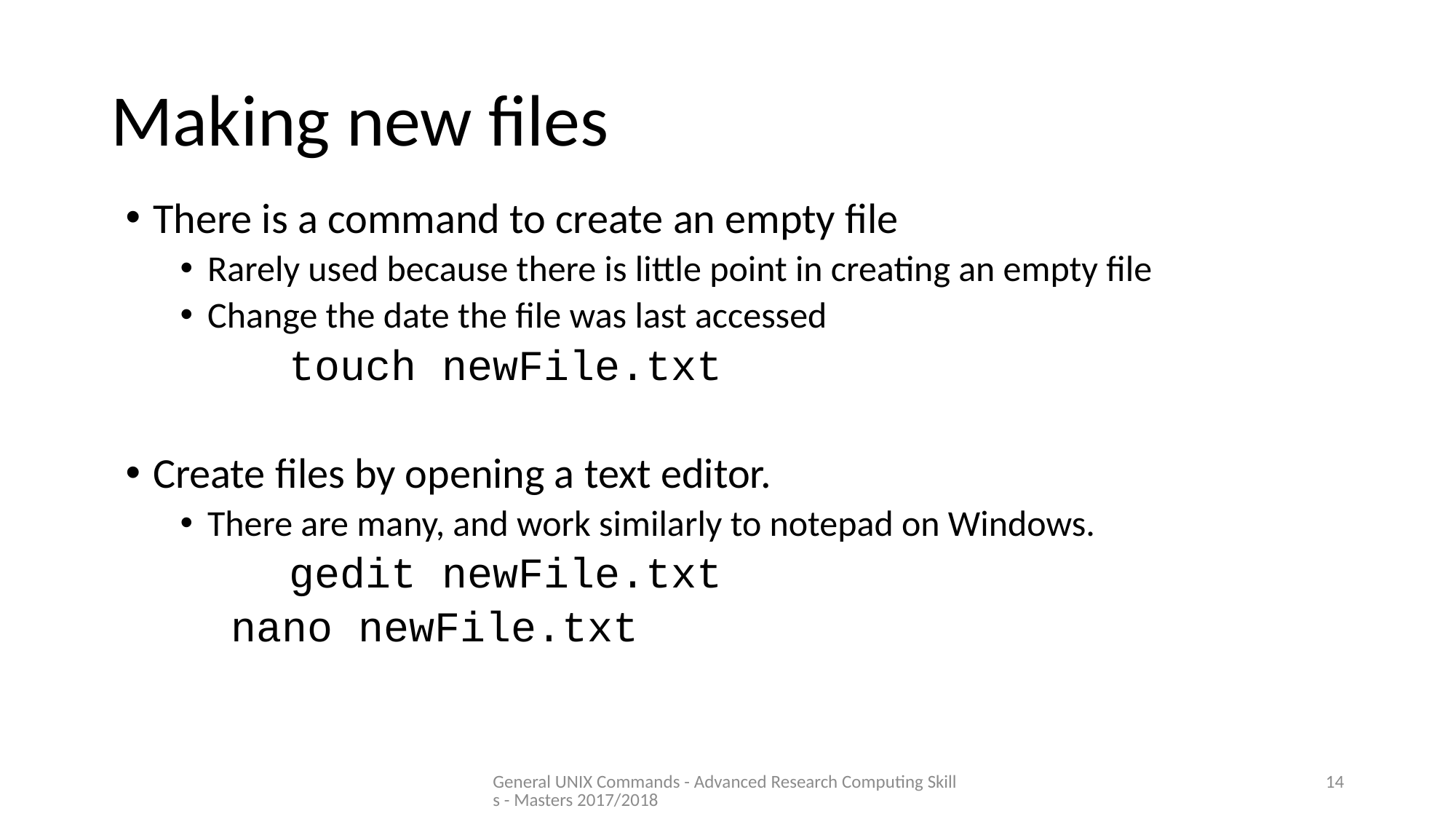

# Making new files
There is a command to create an empty file
Rarely used because there is little point in creating an empty file
Change the date the file was last accessed
	touch newFile.txt

Create files by opening a text editor.
There are many, and work similarly to notepad on Windows.
	gedit newFile.txt
  nano newFile.txt

General UNIX Commands - Advanced Research Computing Skills - Masters 2017/2018
14